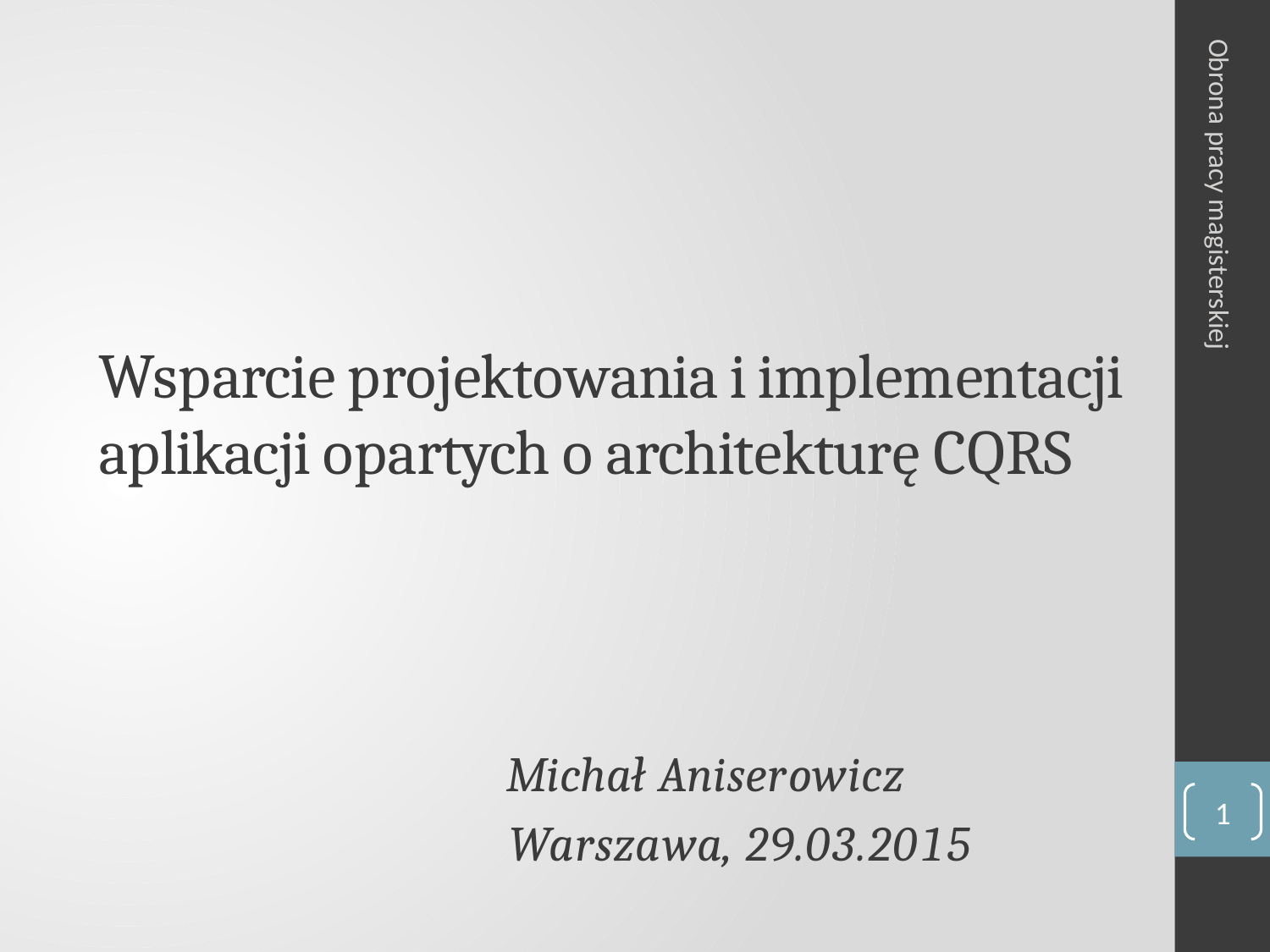

# Wsparcie projektowania i implementacji aplikacji opartych o architekturę CQRS
Obrona pracy magisterskiej
Michał Aniserowicz
Warszawa, 29.03.2015
1